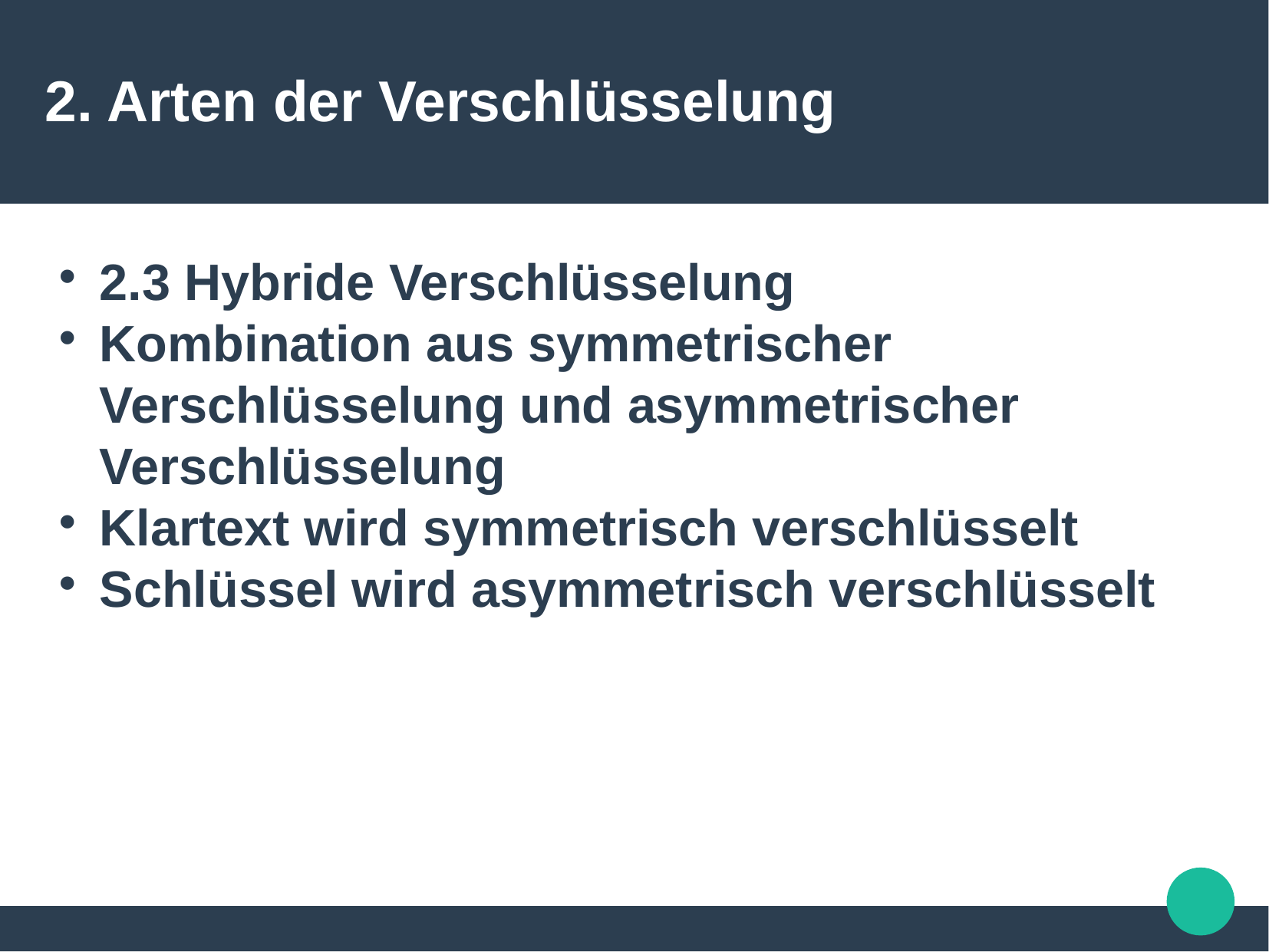

2. Arten der Verschlüsselung
2.3 Hybride Verschlüsselung
Kombination aus symmetrischer Verschlüsselung und asymmetrischer Verschlüsselung
Klartext wird symmetrisch verschlüsselt
Schlüssel wird asymmetrisch verschlüsselt